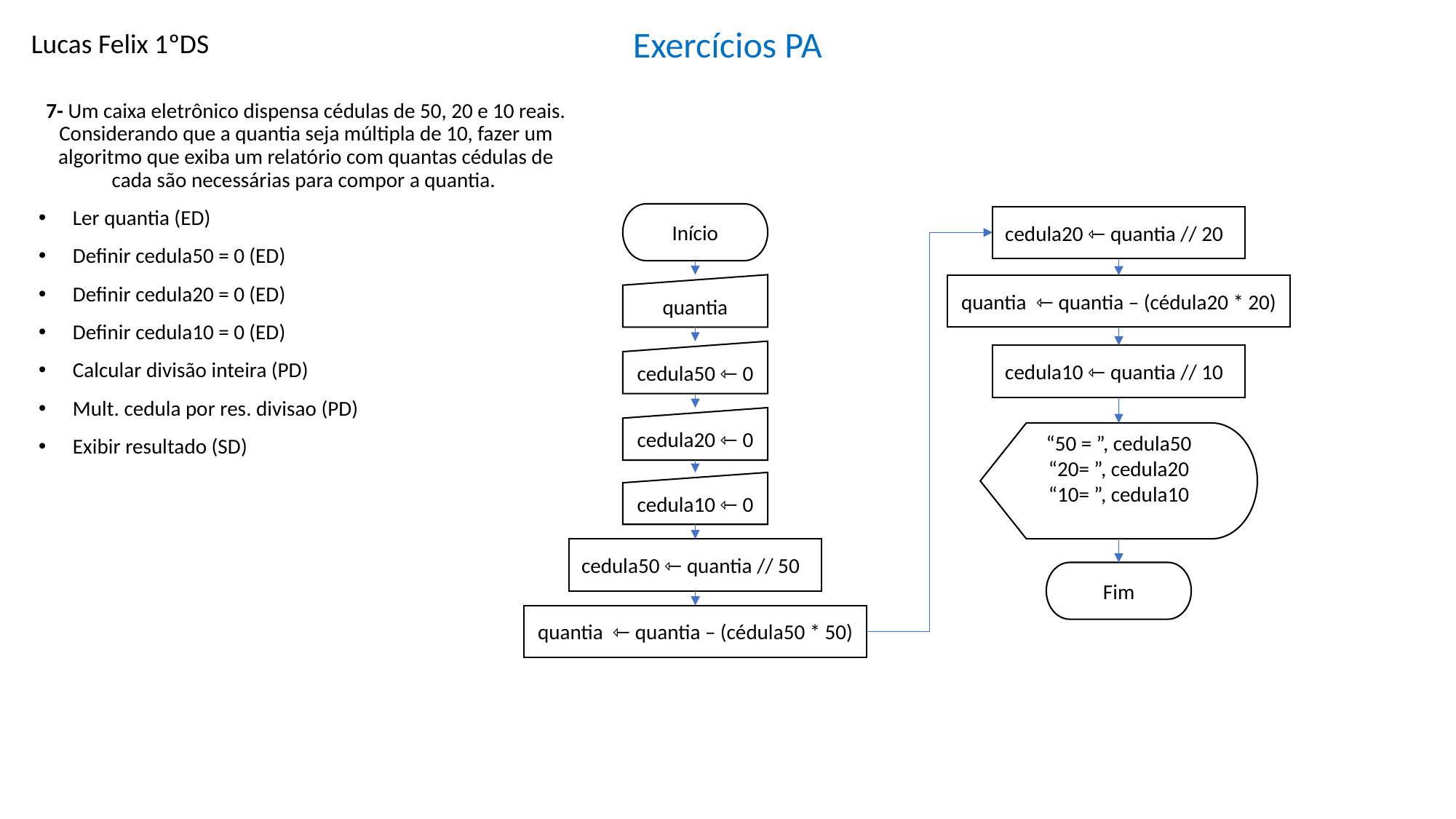

# Exercícios PA
Lucas Felix 1ºDS
7- Um caixa eletrônico dispensa cédulas de 50, 20 e 10 reais. Considerando que a quantia seja múltipla de 10, fazer um algoritmo que exiba um relatório com quantas cédulas de cada são necessárias para compor a quantia.
Ler quantia (ED)
Definir cedula50 = 0 (ED)
Definir cedula20 = 0 (ED)
Definir cedula10 = 0 (ED)
Calcular divisão inteira (PD)
Mult. cedula por res. divisao (PD)
Exibir resultado (SD)

Início
cedula20 ⇽ quantia // 20
quantia
quantia  ⇽ quantia – (cédula20 * 20)
cedula50 ⇽ 0
cedula10 ⇽ quantia // 10
cedula20 ⇽ 0
“50 = ”, cedula50
“20= ”, cedula20
“10= ”, cedula10

cedula10 ⇽ 0
cedula50 ⇽ quantia // 50
Fim
quantia  ⇽ quantia – (cédula50 * 50)